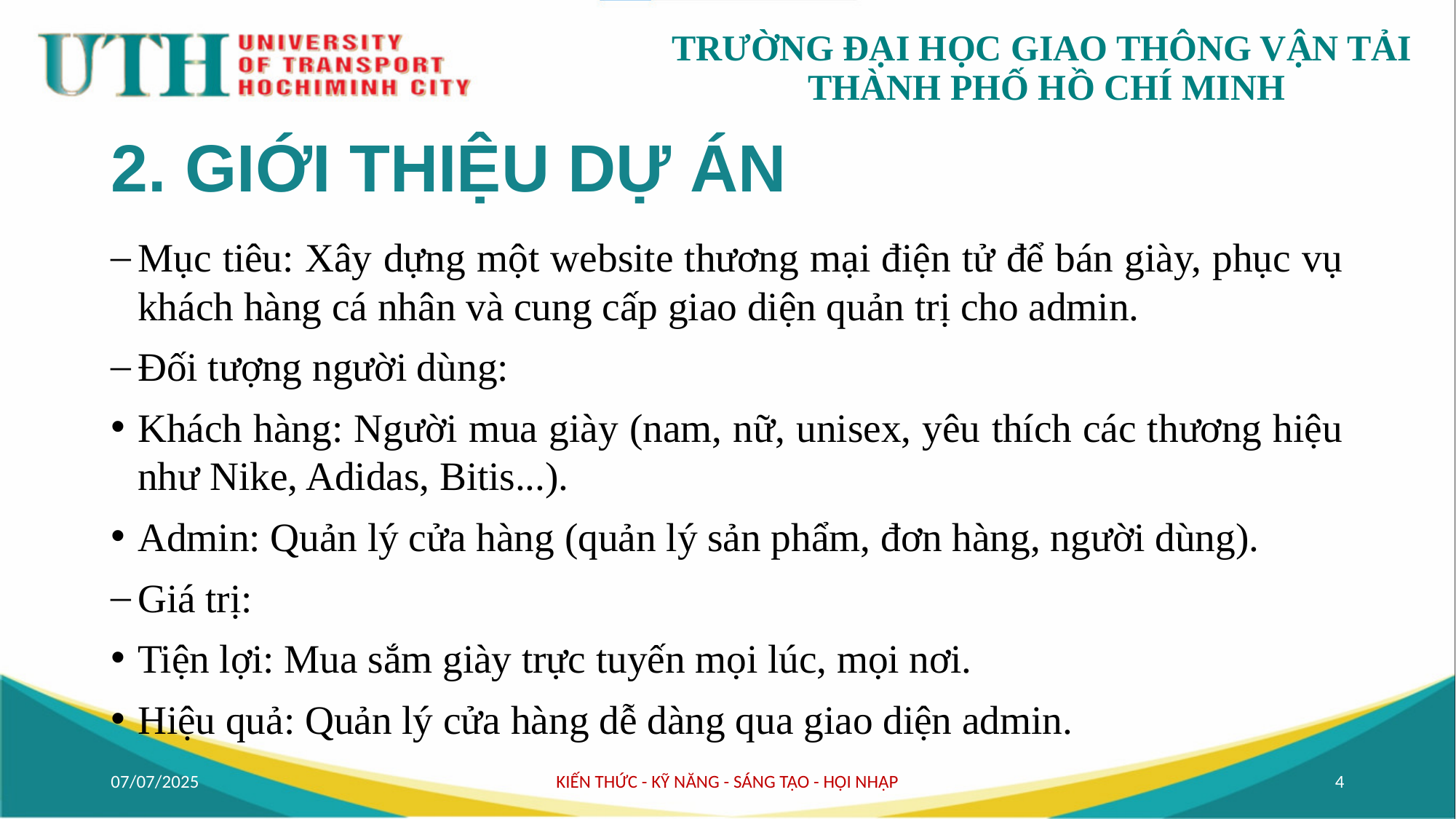

# 2. GIỚI THIỆU DỰ ÁN
Mục tiêu: Xây dựng một website thương mại điện tử để bán giày, phục vụ khách hàng cá nhân và cung cấp giao diện quản trị cho admin.
Đối tượng người dùng:
Khách hàng: Người mua giày (nam, nữ, unisex, yêu thích các thương hiệu như Nike, Adidas, Bitis...).
Admin: Quản lý cửa hàng (quản lý sản phẩm, đơn hàng, người dùng).
Giá trị:
Tiện lợi: Mua sắm giày trực tuyến mọi lúc, mọi nơi.
Hiệu quả: Quản lý cửa hàng dễ dàng qua giao diện admin.
07/07/2025
KIẾN THỨC - KỸ NĂNG - SÁNG TẠO - HỘI NHẬP
4